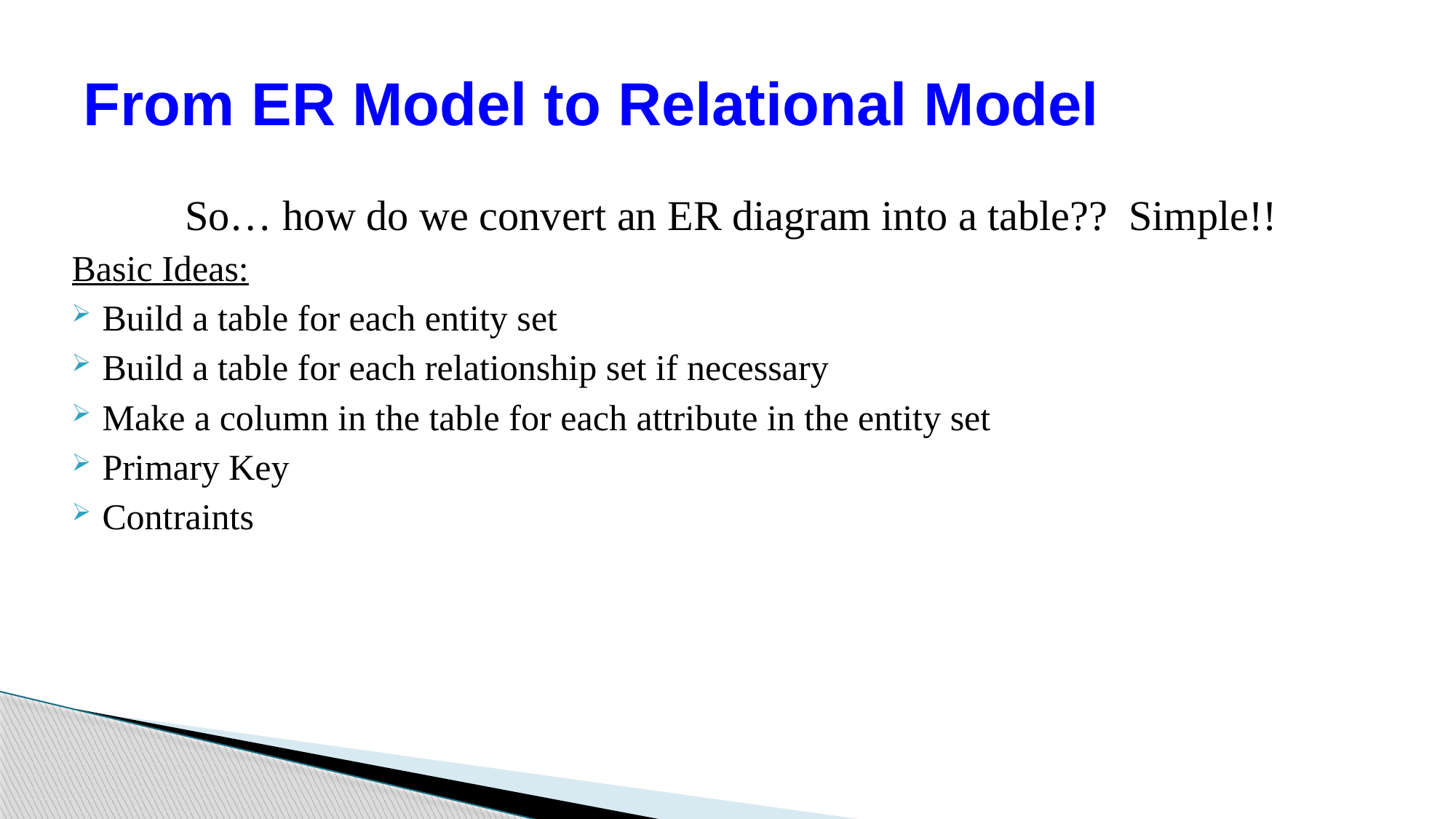

# From ER Model to Relational Model
So… how do we convert an ER diagram into a table??  Simple!!
Basic Ideas:
Build a table for each entity set
Build a table for each relationship set if necessary
Make a column in the table for each attribute in the entity set
Primary Key
Contraints